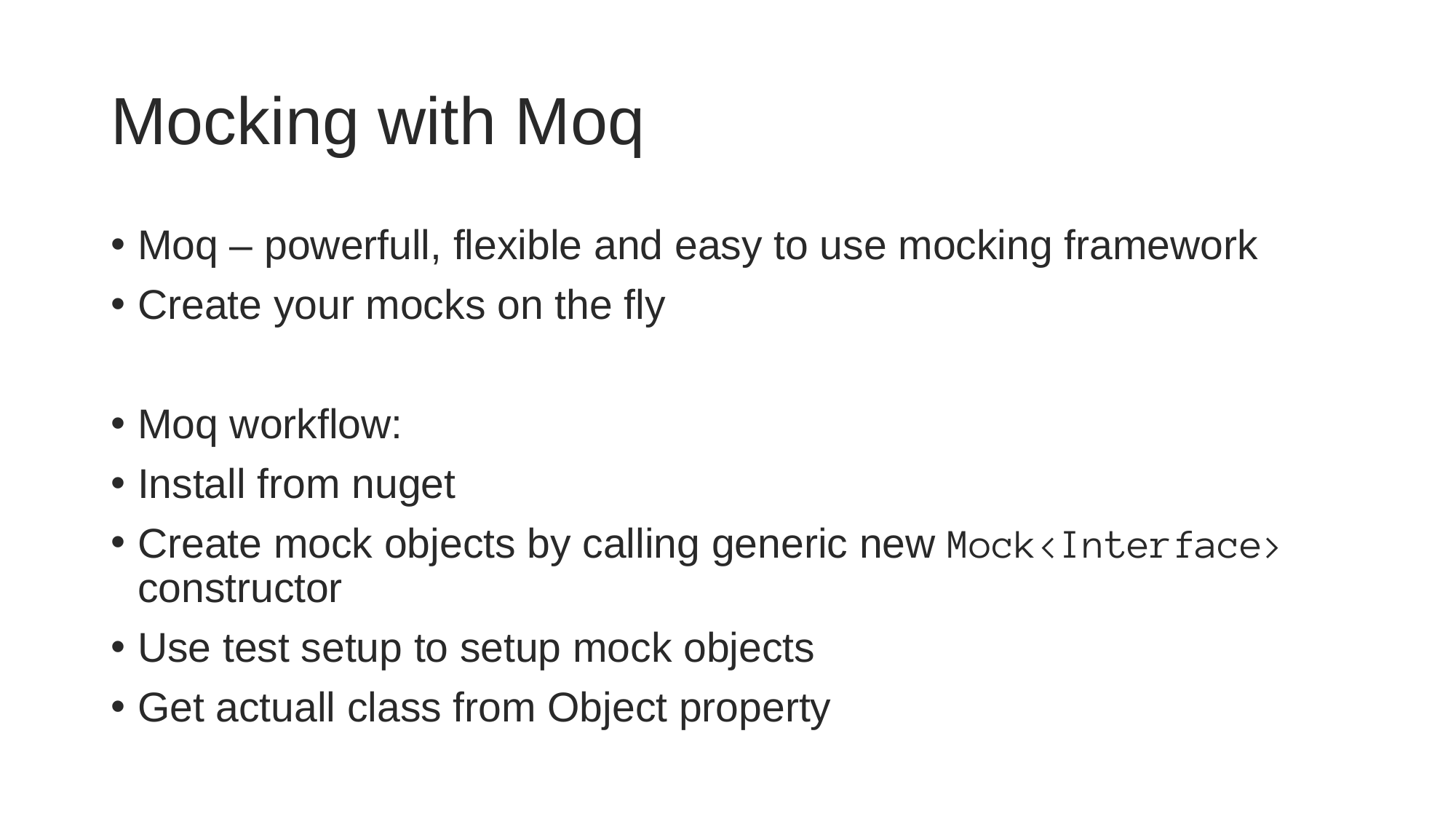

# Mocking with Moq
Moq – powerfull, flexible and easy to use mocking framework
Create your mocks on the fly

Moq workflow:
Install from nuget
Create mock objects by calling generic new Mock<Interface> constructor
Use test setup to setup mock objects
Get actuall class from Object property